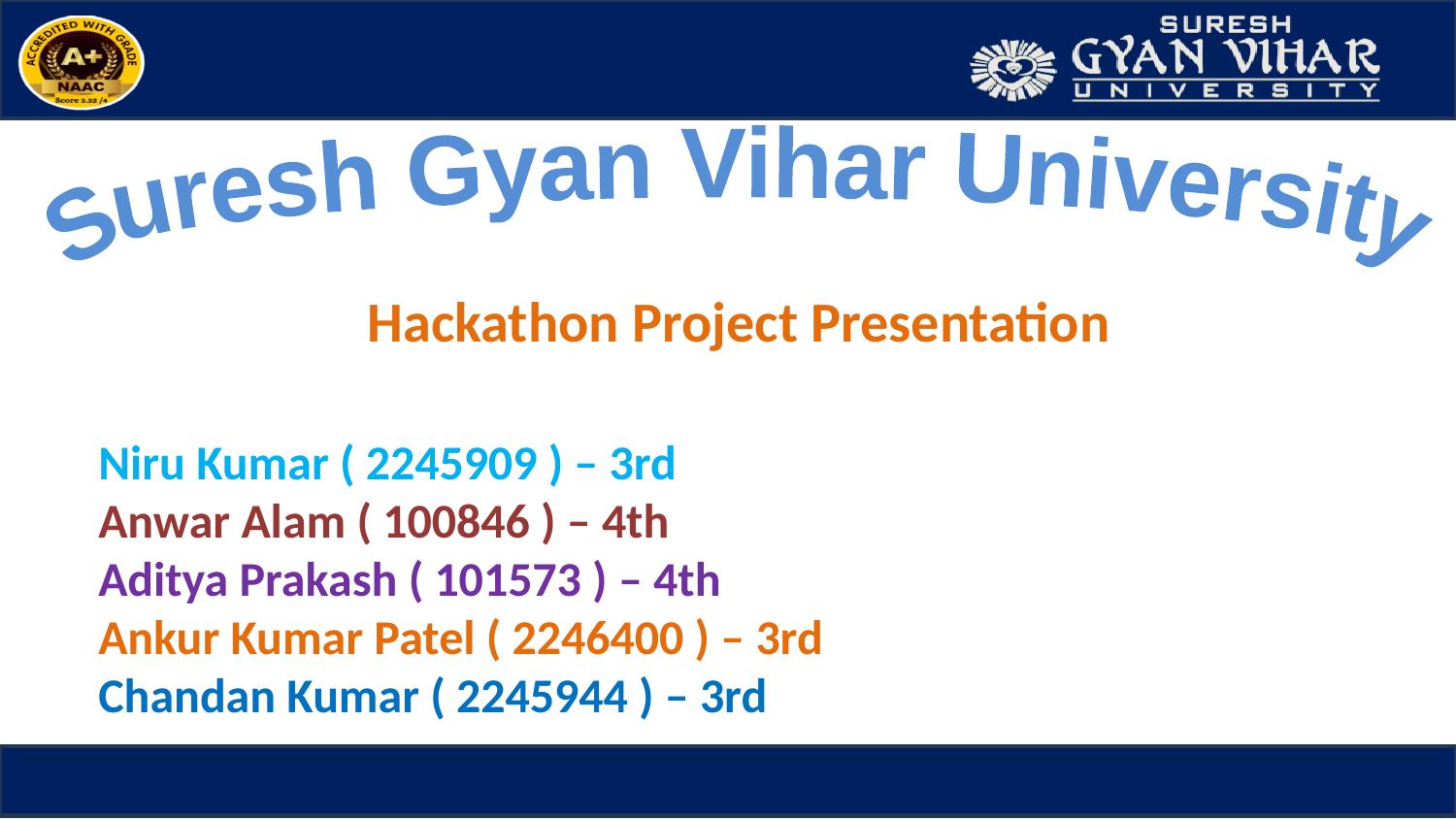

Suresh Gyan Vihar University
Hackathon Project Presentation

Niru Kumar ( 2245909 ) – 3rd
Anwar Alam ( 100846 ) – 4th
Aditya Prakash ( 101573 ) – 4th
Ankur Kumar Patel ( 2246400 ) – 3rd
Chandan Kumar ( 2245944 ) – 3rd